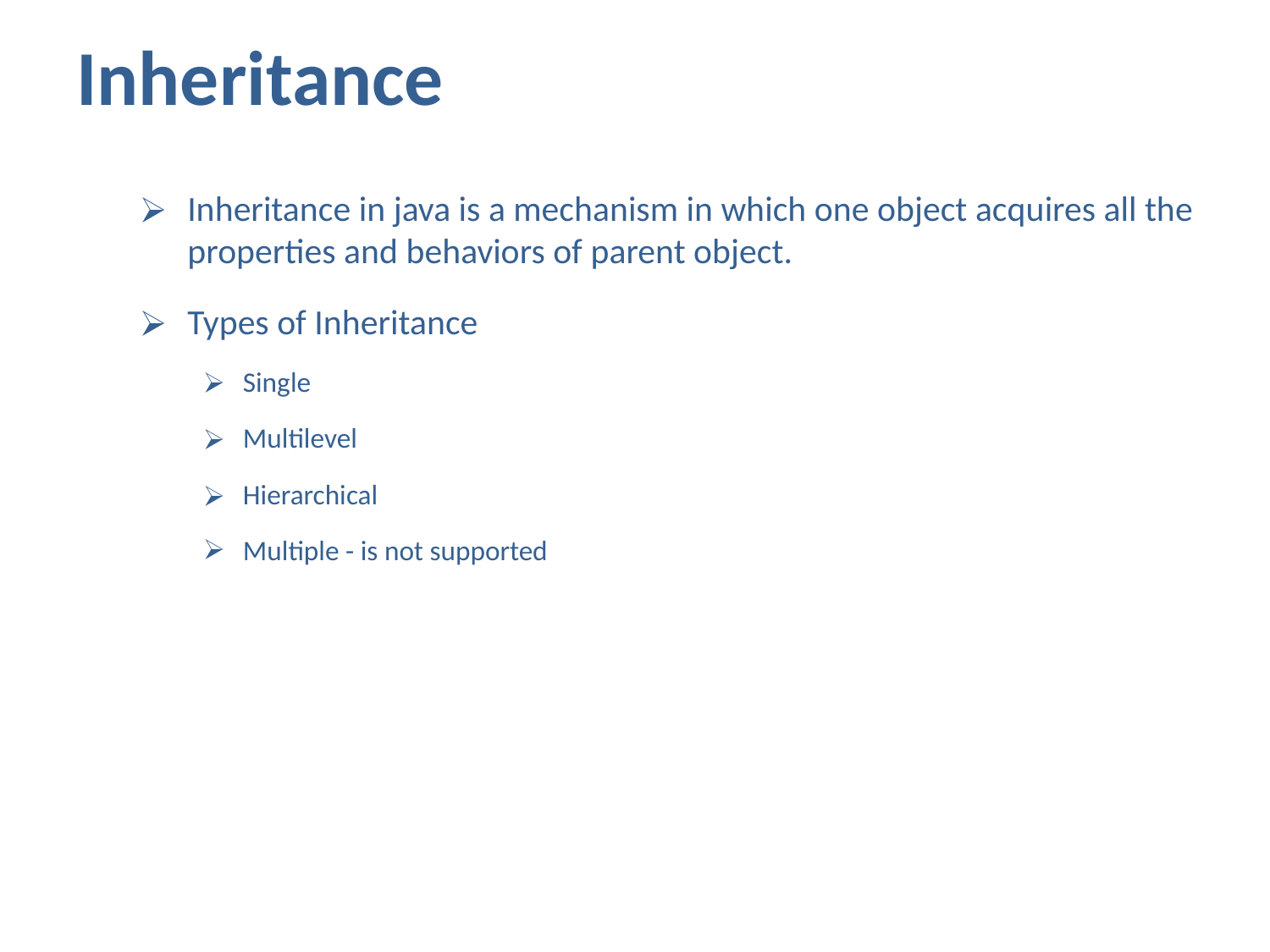

# Inheritance
Inheritance in java is a mechanism in which one object acquires all the properties and behaviors of parent object.
Types of Inheritance
Single
Multilevel
Hierarchical
Multiple - is not supported